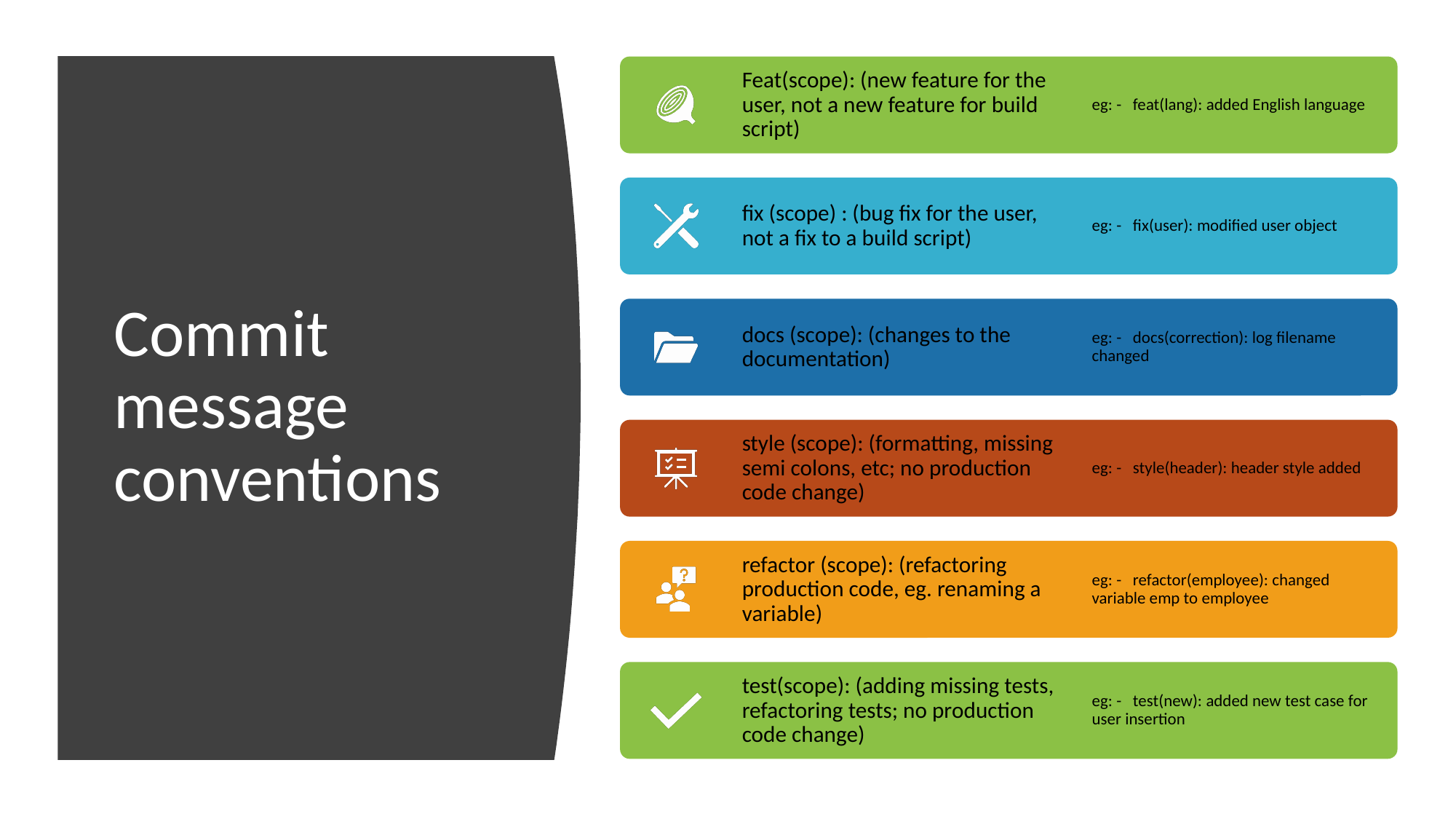

Feat(scope): (new feature for the user, not a new feature for build script)
eg: -   feat(lang): added English language
fix (scope) : (bug fix for the user, not a fix to a build script)
eg: -   fix(user): modified user object
docs (scope): (changes to the documentation)
eg: -   docs(correction): log filename changed
style (scope): (formatting, missing semi colons, etc; no production code change)
eg: -   style(header): header style added
refactor (scope): (refactoring production code, eg. renaming a variable)
eg: -   refactor(employee): changed variable emp to employee
test(scope): (adding missing tests, refactoring tests; no production code change)
eg: -   test(new): added new test case for user insertion

# Commit message conventions